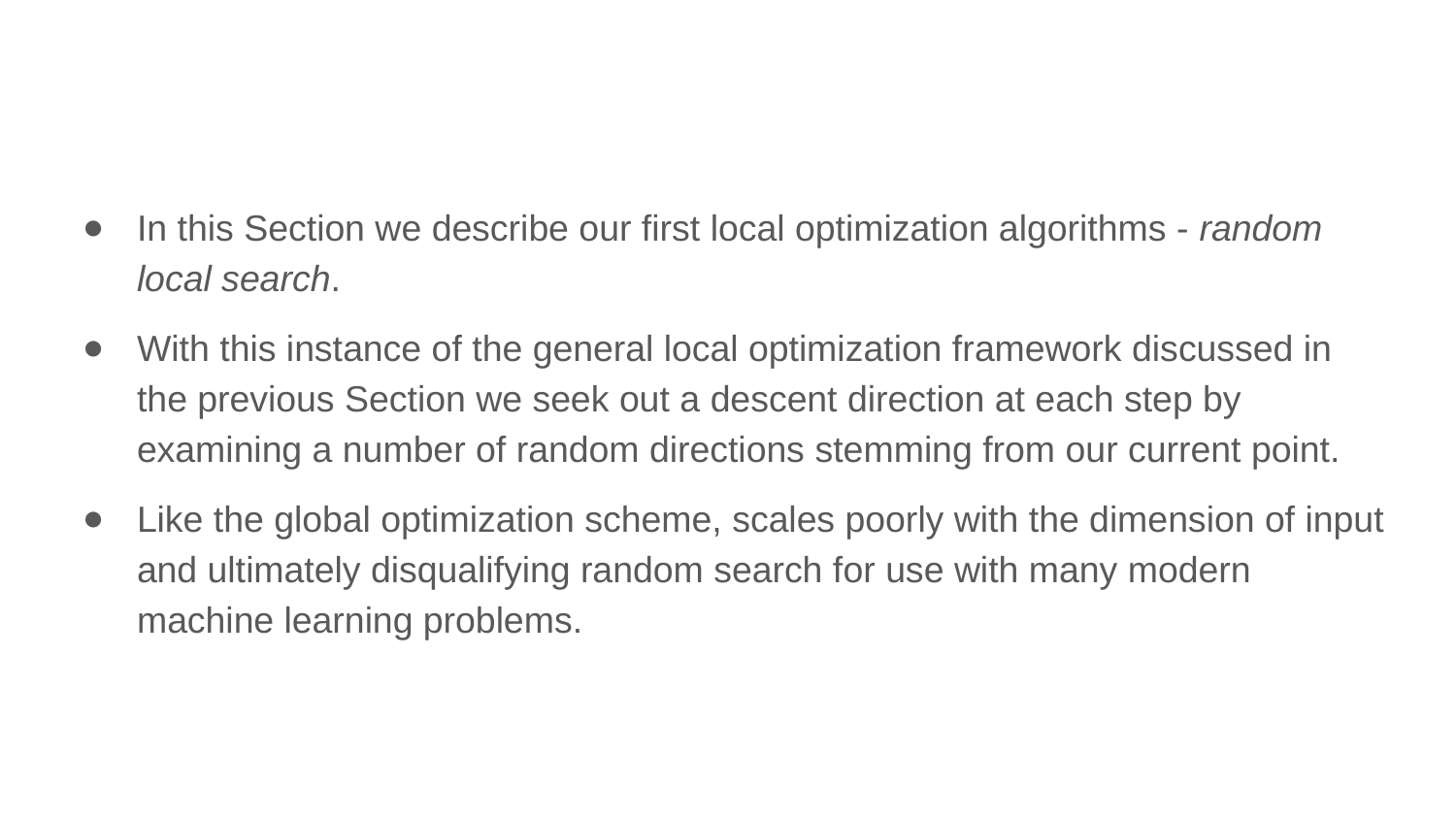

In this Section we describe our first local optimization algorithms - random local search.
With this instance of the general local optimization framework discussed in the previous Section we seek out a descent direction at each step by examining a number of random directions stemming from our current point.
Like the global optimization scheme, scales poorly with the dimension of input and ultimately disqualifying random search for use with many modern machine learning problems.